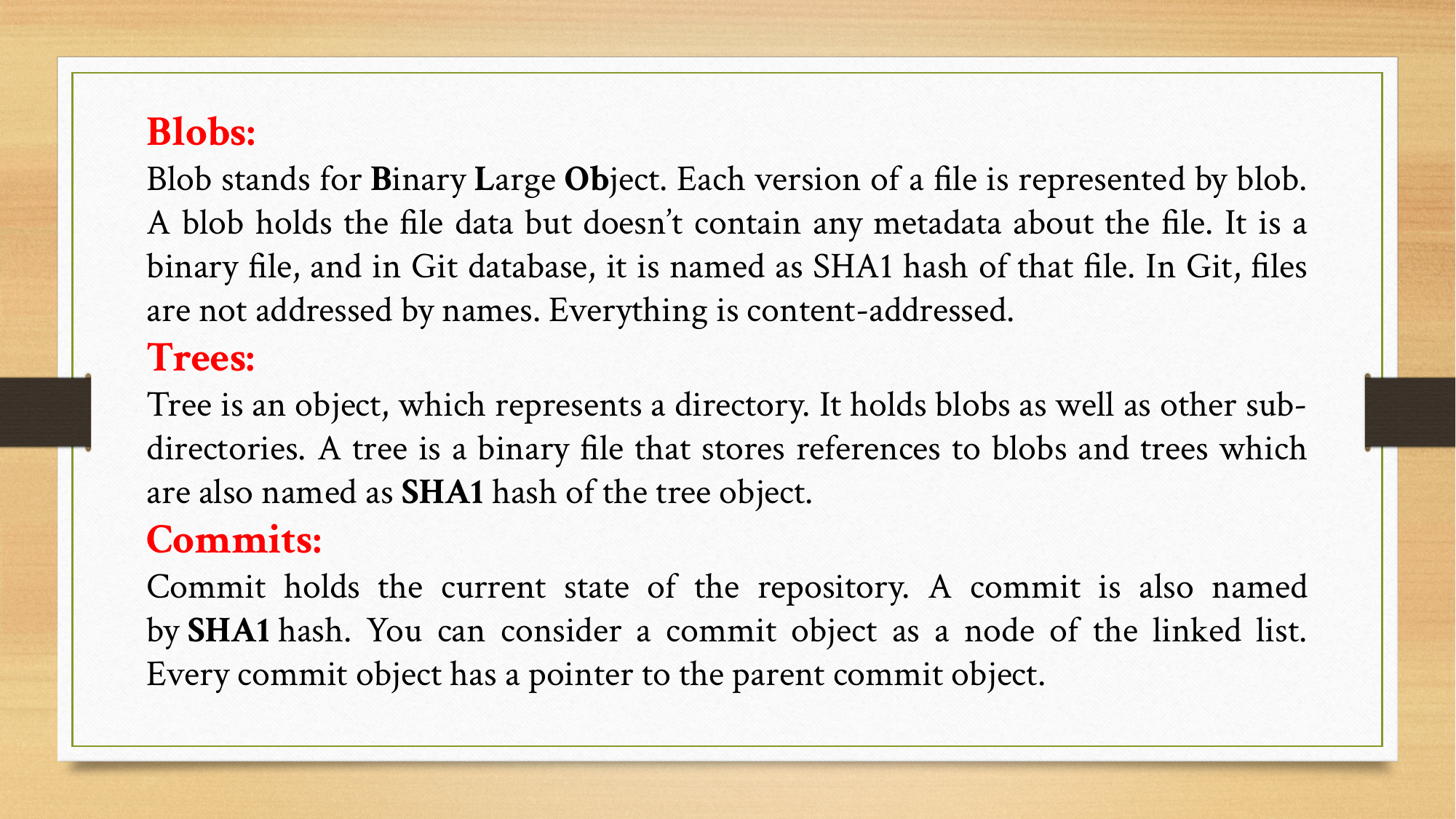

Blobs:
Blob stands for Binary Large Object. Each version of a file is represented by blob. A blob holds the file data but doesn’t contain any metadata about the file. It is a binary file, and in Git database, it is named as SHA1 hash of that file. In Git, files are not addressed by names. Everything is content-addressed.
Trees:
Tree is an object, which represents a directory. It holds blobs as well as other sub-directories. A tree is a binary file that stores references to blobs and trees which are also named as SHA1 hash of the tree object.
Commits:
Commit holds the current state of the repository. A commit is also named by SHA1 hash. You can consider a commit object as a node of the linked list. Every commit object has a pointer to the parent commit object.